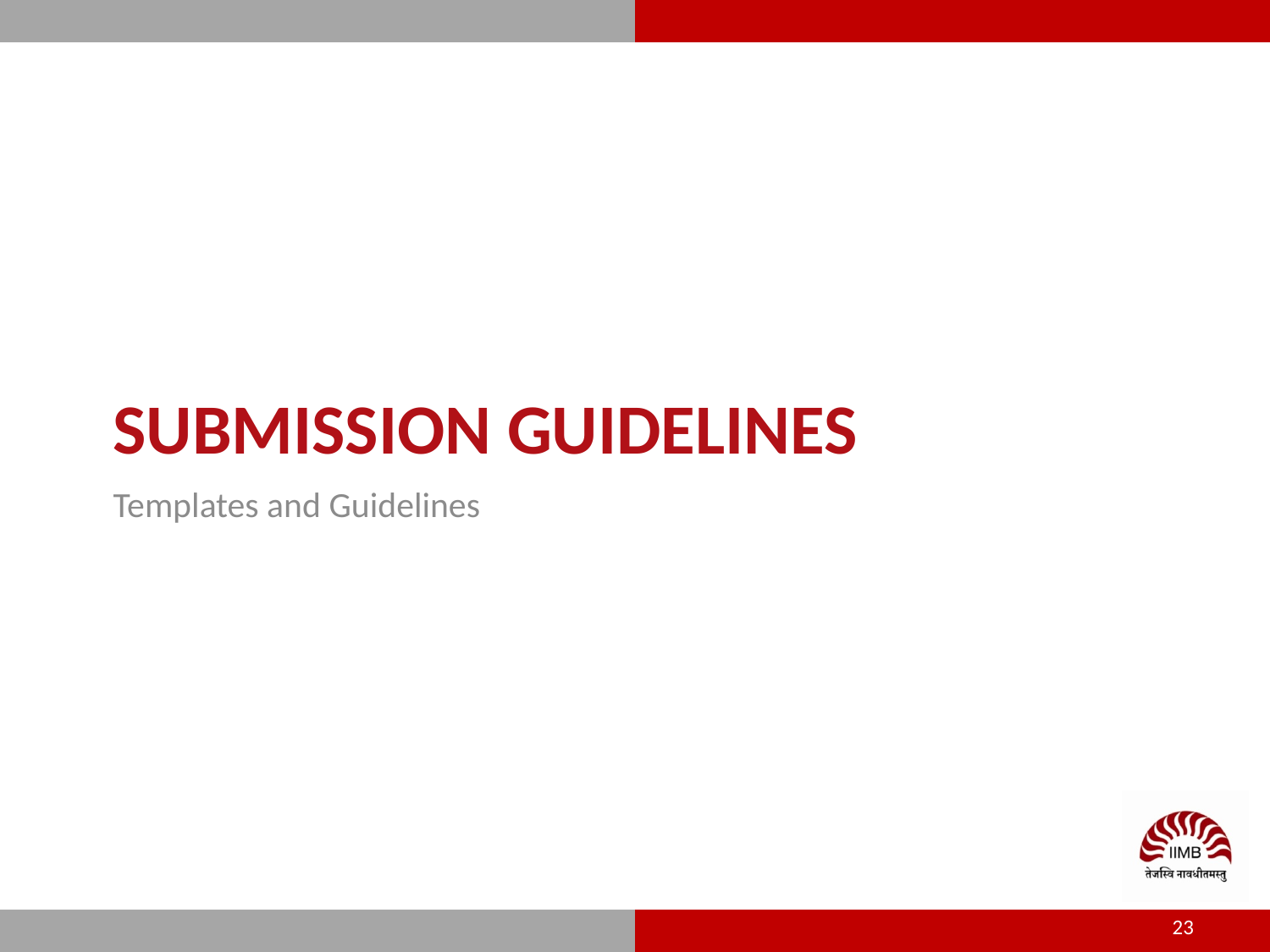

# Submission Guidelines
Templates and Guidelines
23